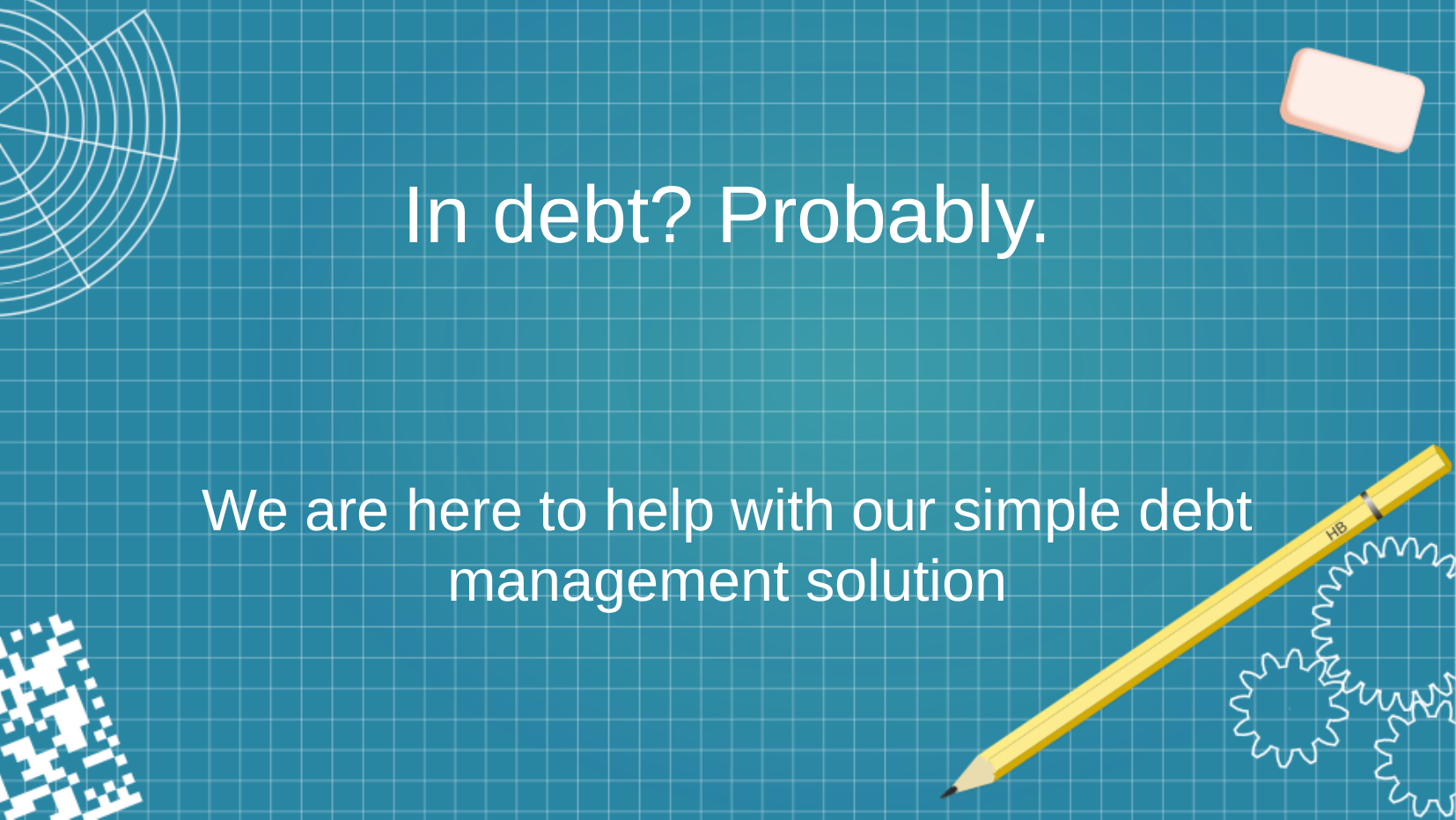

# In debt? Probably.
We are here to help with our simple debt management solution